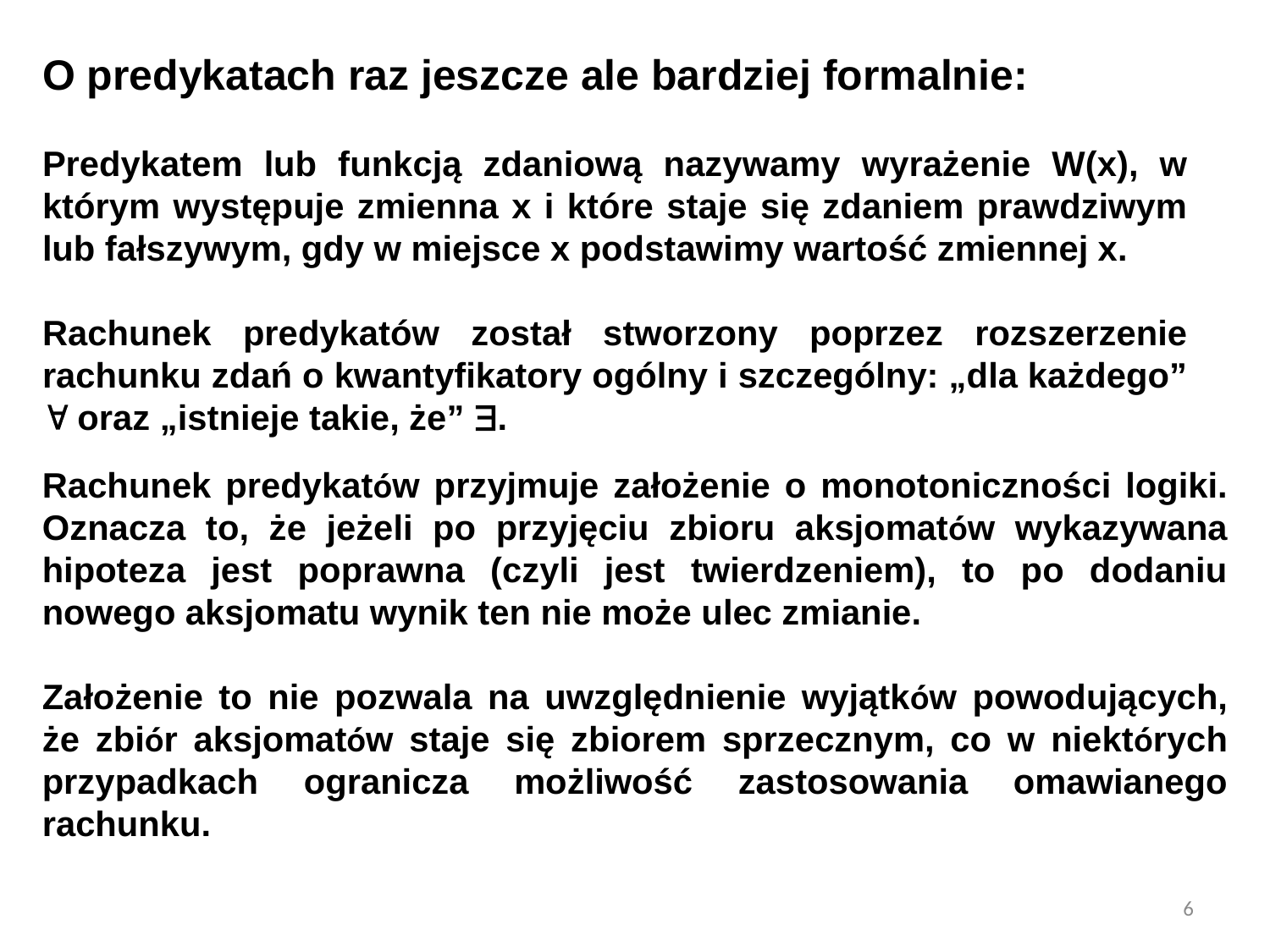

O predykatach raz jeszcze ale bardziej formalnie:

Predykatem lub funkcją zdaniową nazywamy wyrażenie W(x), w którym występuje zmienna x i które staje się zdaniem prawdziwym lub fałszywym, gdy w miejsce x podstawimy wartość zmiennej x.

Rachunek predykatów został stworzony poprzez rozszerzenie rachunku zdań o kwantyfikatory ogólny i szczególny: „dla każdego” ∀ oraz „istnieje takie, że” ∃.
Rachunek predykatów przyjmuje założenie o monotoniczności logiki. Oznacza to, że jeżeli po przyjęciu zbioru aksjomatów wykazywana hipoteza jest poprawna (czyli jest twierdzeniem), to po dodaniu nowego aksjomatu wynik ten nie może ulec zmianie.

Założenie to nie pozwala na uwzględnienie wyjątków powodujących, że zbiór aksjomatów staje się zbiorem sprzecznym, co w niektórych przypadkach ogranicza możliwość zastosowania omawianego rachunku.
6